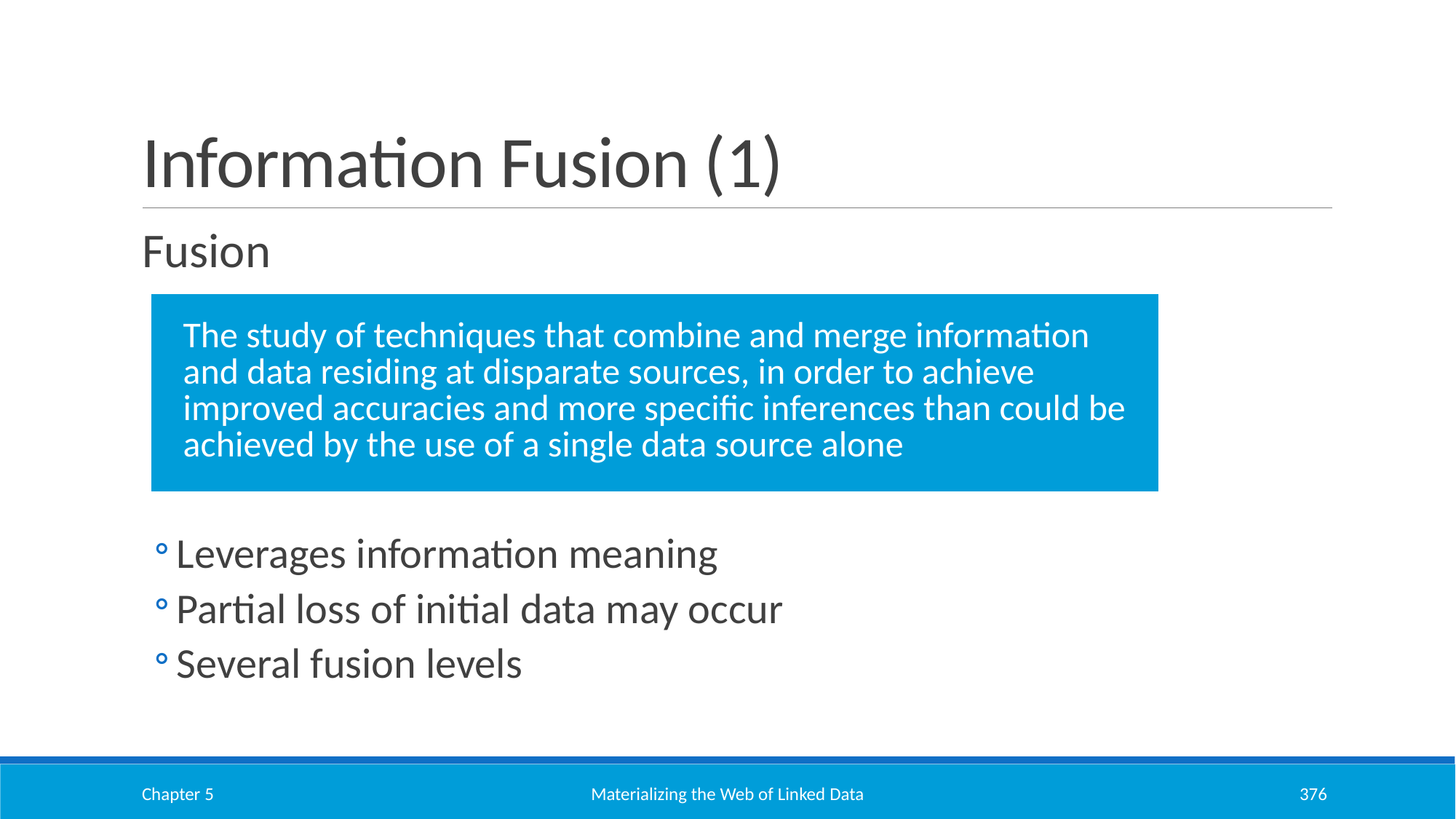

# Information Fusion (1)
Fusion

Leverages information meaning
Partial loss of initial data may occur
Several fusion levels
| The study of techniques that combine and merge information and data residing at disparate sources, in order to achieve improved accuracies and more specific inferences than could be achieved by the use of a single data source alone |
| --- |
Chapter 5
Materializing the Web of Linked Data
376